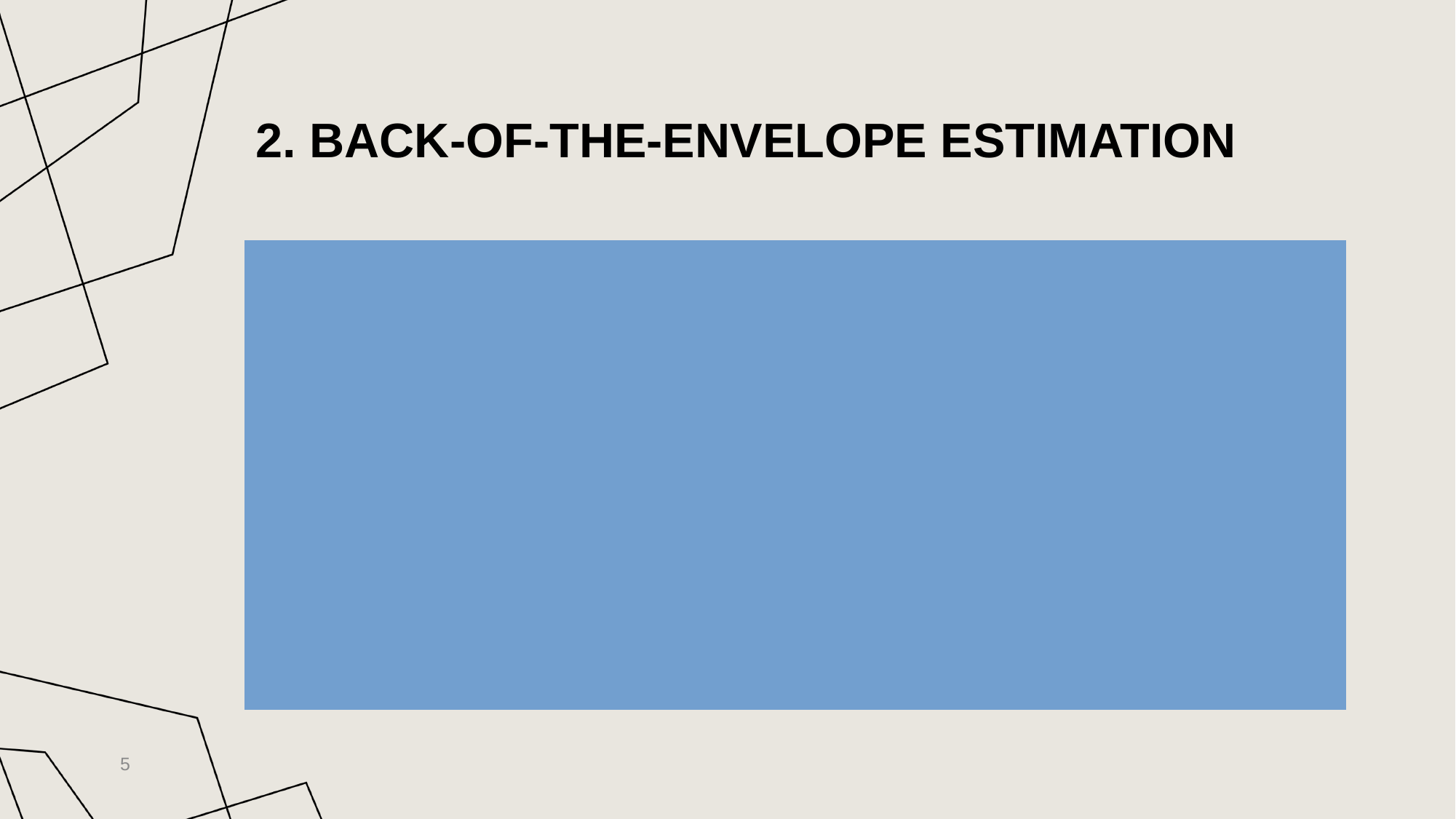

# 2. Back-of-the-envelope Estimation
Expected DAU: 10 million
Read QPS – Queries per second:
Average: ~100
Peak: 500
Write QPS:
Order book data update: 10 x 180 = ~2000
Write payload:
Order book data ~ 100B x 2000 = ~200KB
Data storage:
Order book data history = 200 x 10^5 x 21 =~ 400GB

5